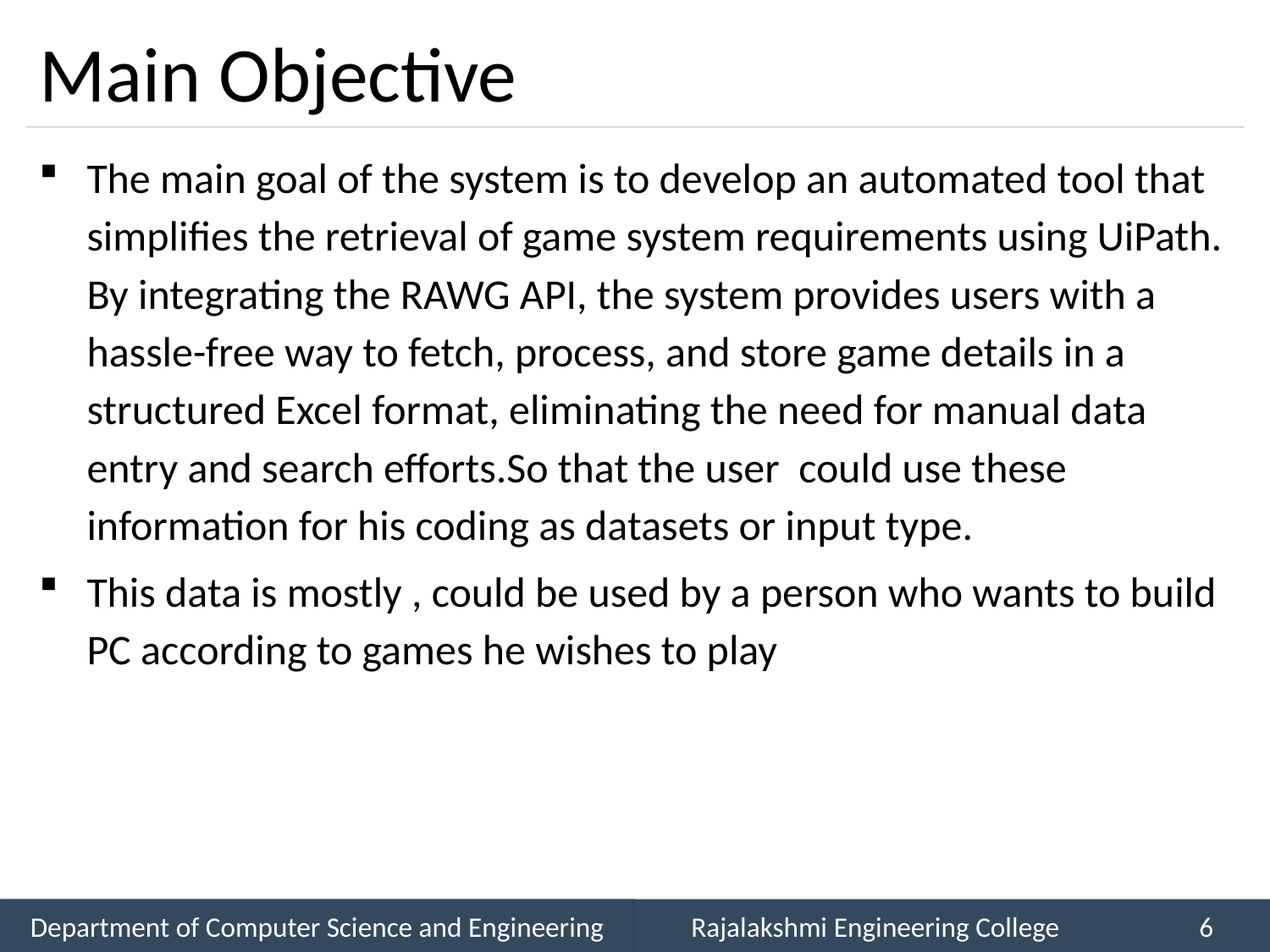

# Main Objective
The main goal of the system is to develop an automated tool that simplifies the retrieval of game system requirements using UiPath. By integrating the RAWG API, the system provides users with a hassle-free way to fetch, process, and store game details in a structured Excel format, eliminating the need for manual data entry and search efforts.So that the user  could use these information for his coding as datasets or input type.
This data is mostly , could be used by a person who wants to build PC according to games he wishes to play